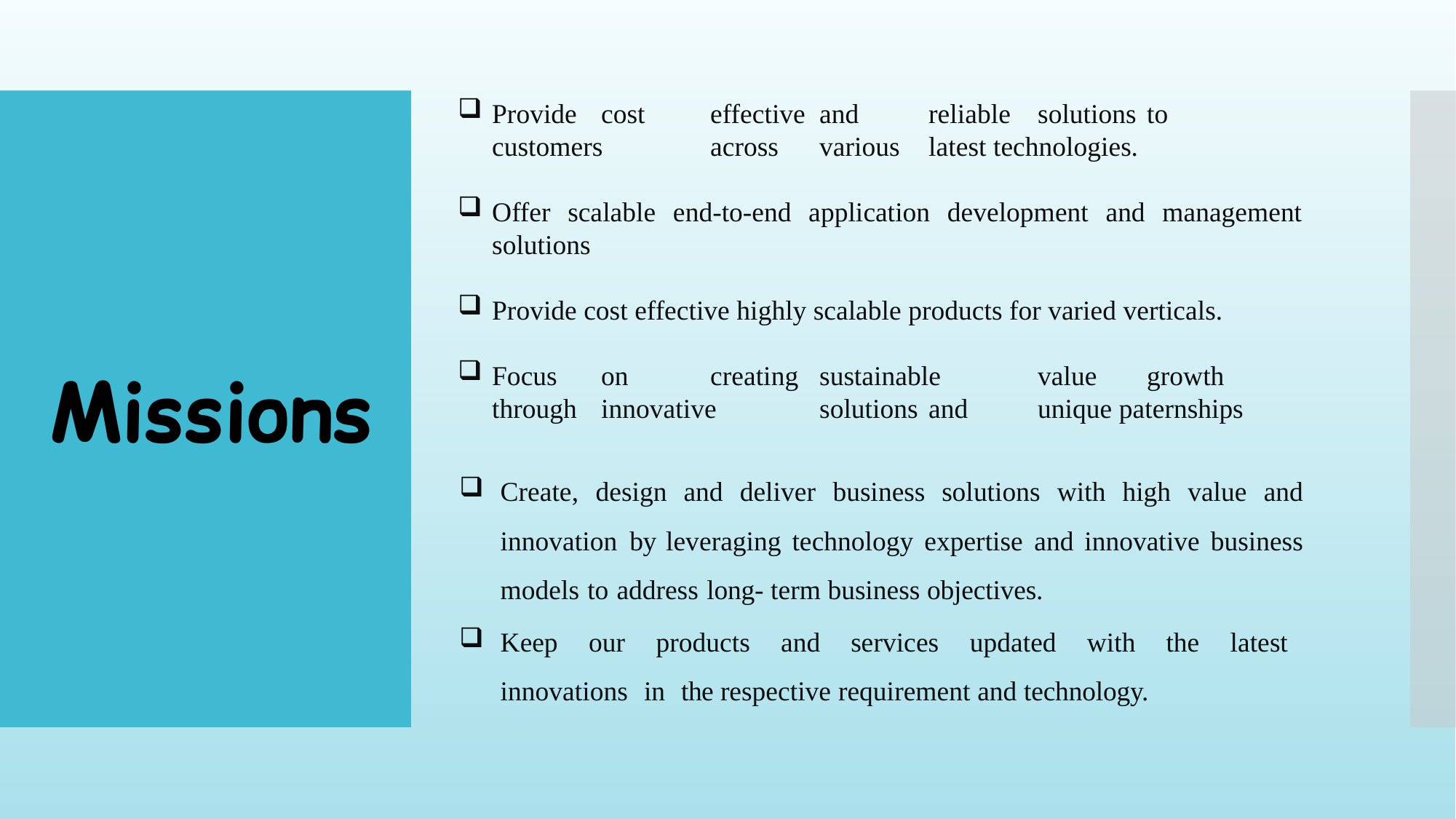

Provide	cost	effective	and	reliable	solutions	to	customers	across	various	latest technologies.

Offer scalable end-to-end application development and management solutions

Provide cost effective highly scalable products for varied verticals.

Focus	on	creating	sustainable	value	growth	through	innovative	solutions	and	unique paternships

Create, design and deliver business solutions with high value and innovation by leveraging technology expertise and innovative business models to address long- term business objectives.
Keep  our  products  and  services  updated  with  the  latest  innovations  in  the respective requirement and technology.
Missions